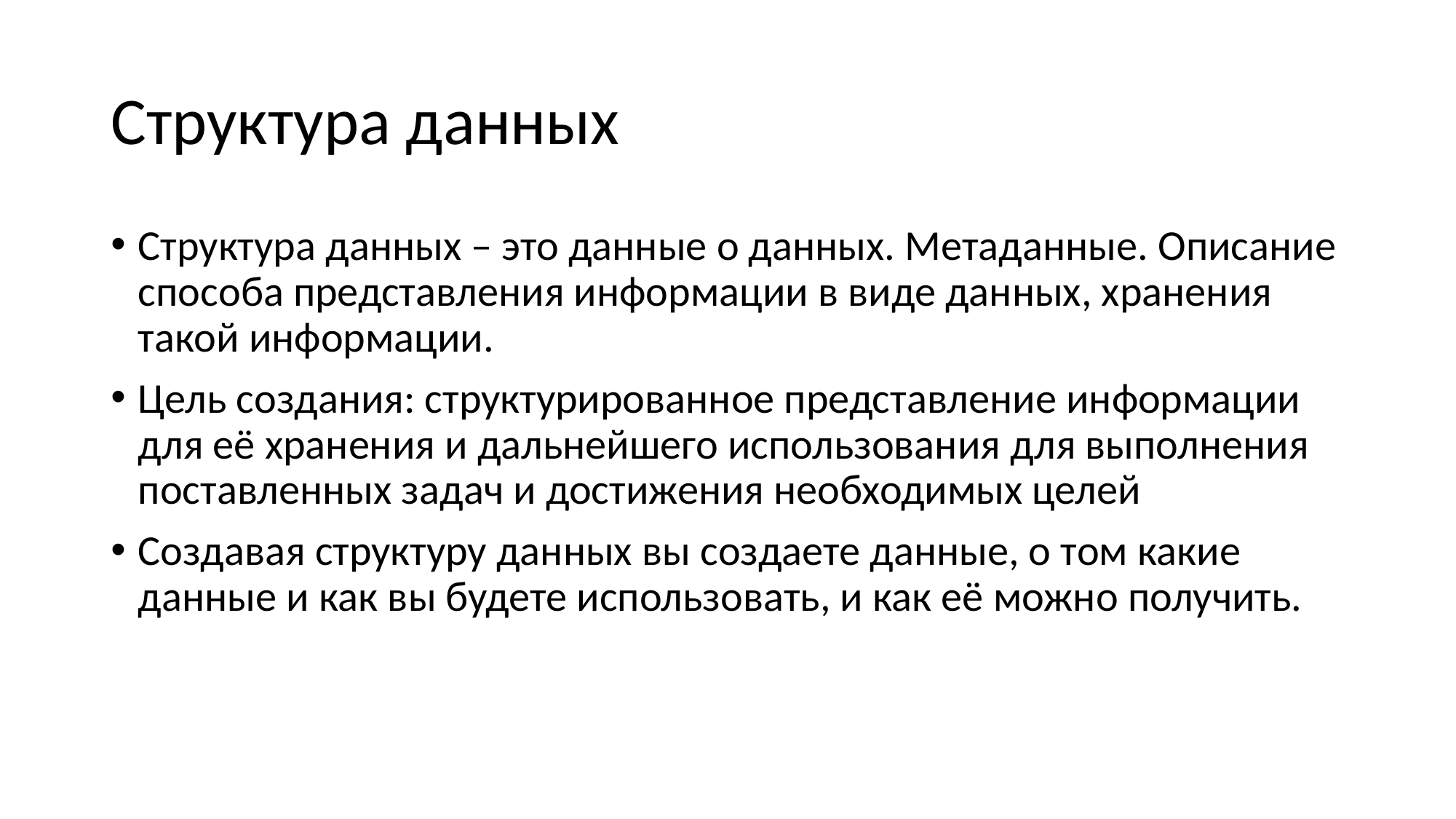

# Структура данных
Структура данных – это данные о данных. Метаданные. Описание способа представления информации в виде данных, хранения такой информации.
Цель создания: структурированное представление информации для её хранения и дальнейшего использования для выполнения поставленных задач и достижения необходимых целей
Создавая структуру данных вы создаете данные, о том какие данные и как вы будете использовать, и как её можно получить.